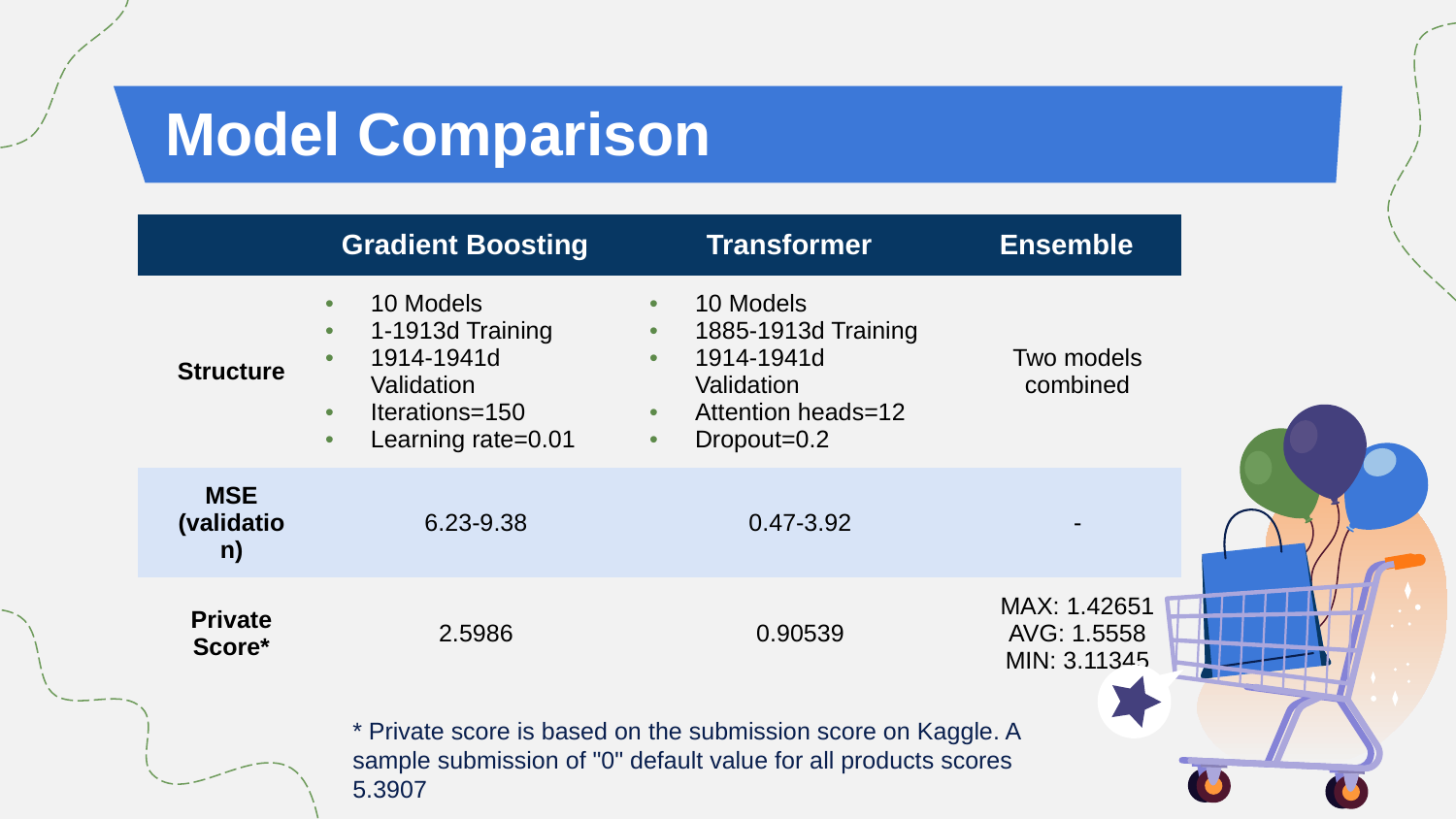

# Model Comparison
|  | Gradient Boosting | Transformer | Ensemble |
| --- | --- | --- | --- |
| Structure | 10 Models 1-1913d Training 1914-1941d Validation Iterations=150 Learning rate=0.01 | 10 Models 1885-1913d Training 1914-1941d Validation Attention heads=12 Dropout=0.2 | Two models combined |
| MSE (validation) | 6.23-9.38 | 0.47-3.92 | - |
| Private Score\* | 2.5986 | 0.90539 | MAX: 1.42651 AVG: 1.5558 MIN: 3.11345 |

* Private score is based on the submission score on Kaggle. A sample submission of "0" default value for all products scores 5.3907